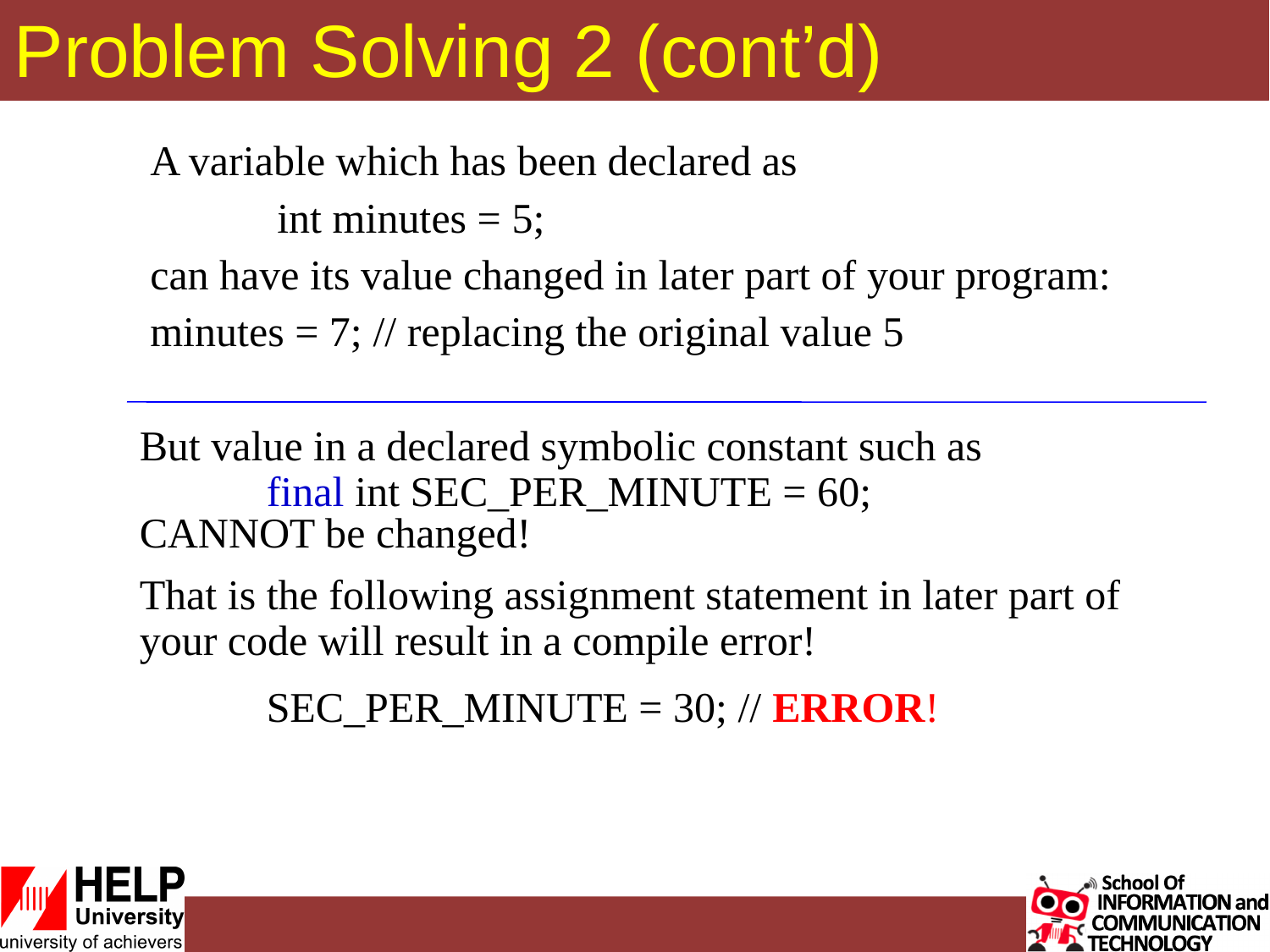

# Problem Solving 2 (cont’d)

A variable which has been declared as
	int minutes = 5;
can have its value changed in later part of your program:
minutes = 7; // replacing the original value 5

But value in a declared symbolic constant such as
	final int SEC_PER_MINUTE = 60;
CANNOT be changed!
That is the following assignment statement in later part of your code will result in a compile error!
	SEC_PER_MINUTE = 30; // ERROR!